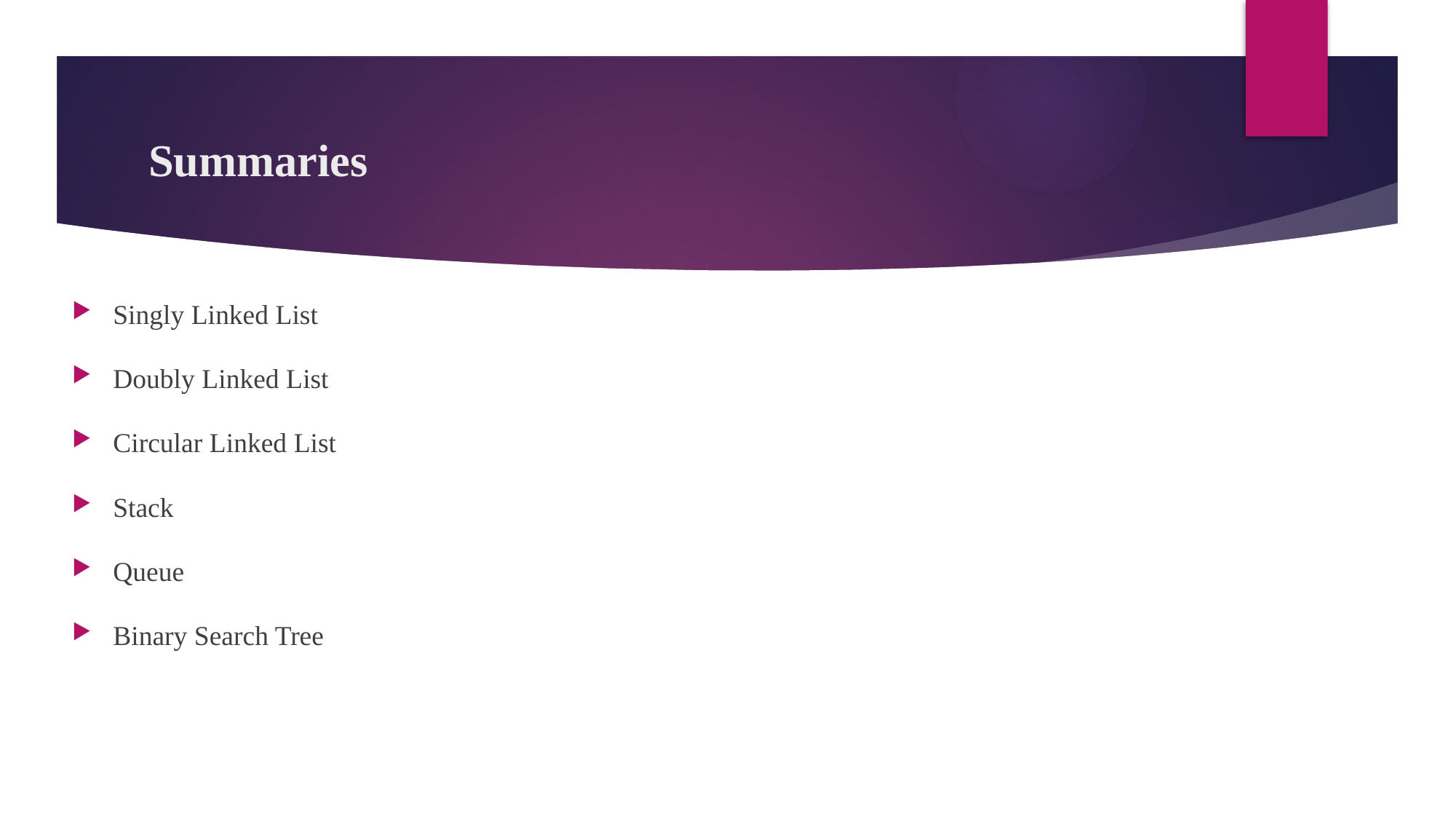

# Summaries
Singly Linked List
Doubly Linked List
Circular Linked List
Stack
Queue
Binary Search Tree